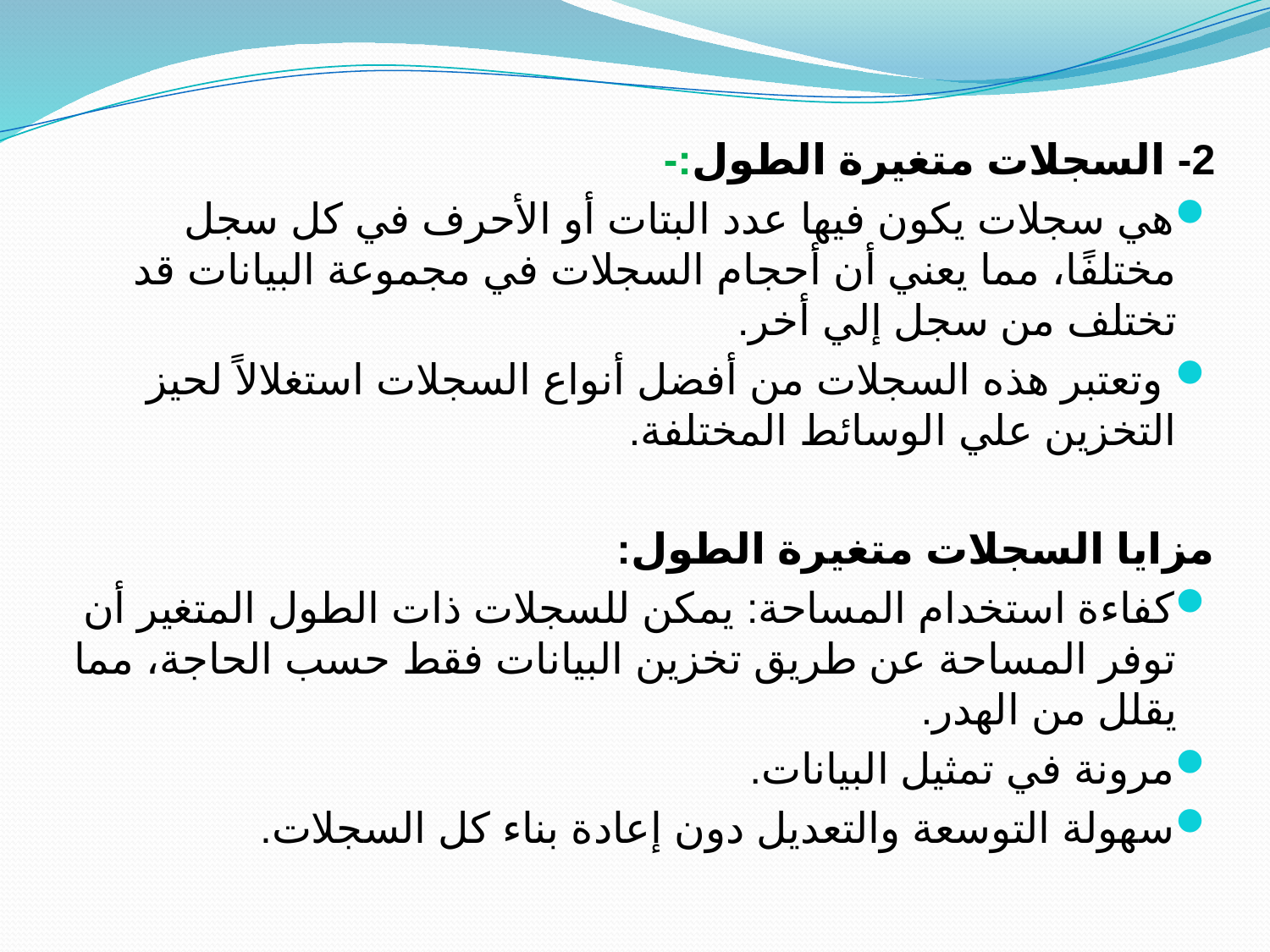

2- السجلات متغيرة الطول:-
هي سجلات يكون فيها عدد البتات أو الأحرف في كل سجل مختلفًا، مما يعني أن أحجام السجلات في مجموعة البيانات قد تختلف من سجل إلي أخر.
 وتعتبر هذه السجلات من أفضل أنواع السجلات استغلالاً لحيز التخزين علي الوسائط المختلفة.

مزايا السجلات متغيرة الطول:
كفاءة استخدام المساحة: يمكن للسجلات ذات الطول المتغير أن توفر المساحة عن طريق تخزين البيانات فقط حسب الحاجة، مما يقلل من الهدر.
مرونة في تمثيل البيانات.
سهولة التوسعة والتعديل دون إعادة بناء كل السجلات.